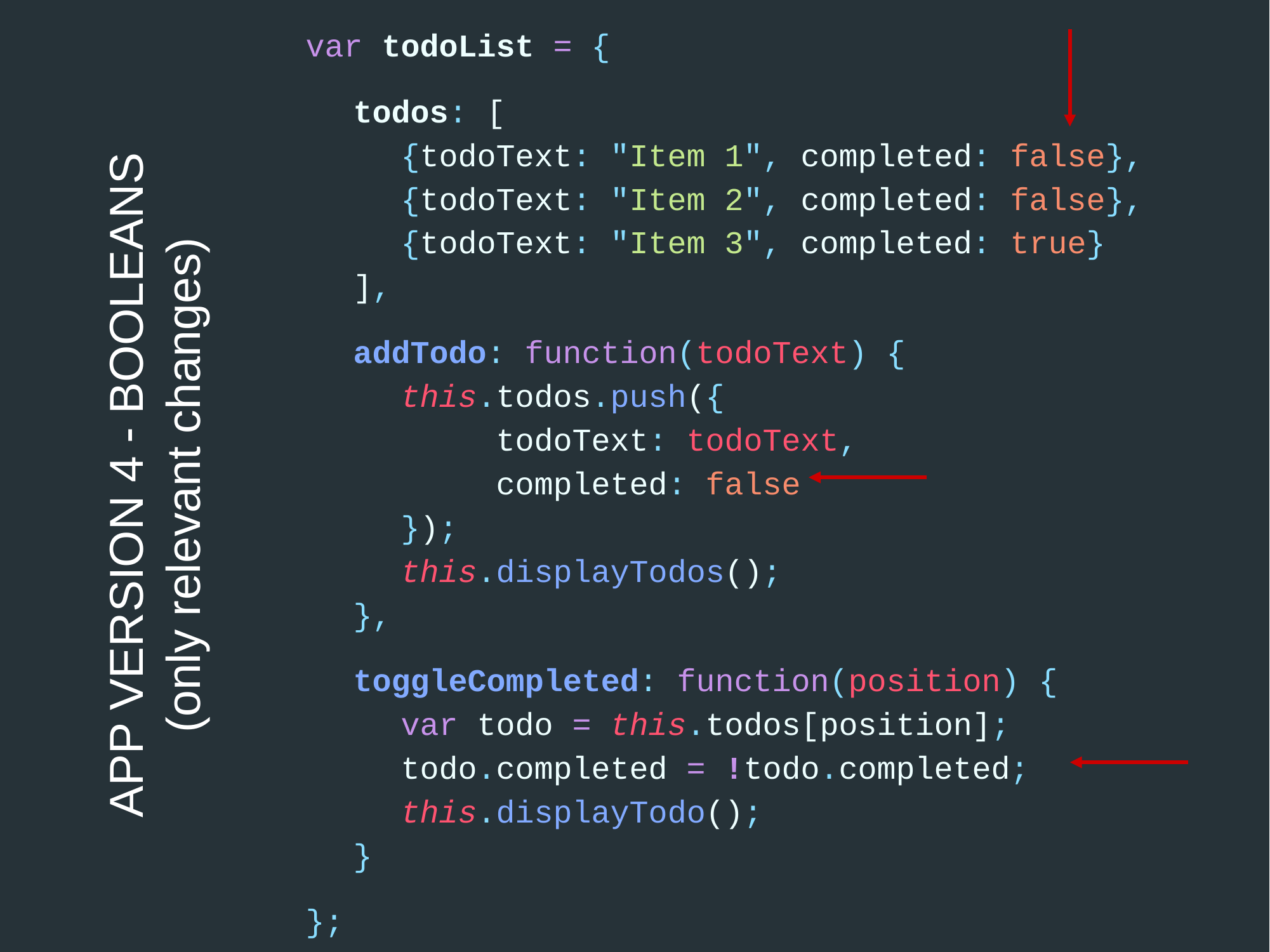

var todoList = {

todos: [
{todoText: "Item 1", completed: false},
{todoText: "Item 2", completed: false},
{todoText: "Item 3", completed: true}
],

addTodo: function(todoText) {
this.todos.push({
	todoText: todoText,
	completed: false
});
this.displayTodos();
},

toggleCompleted: function(position) {
var todo = this.todos[position];
todo.completed = !todo.completed;
this.displayTodo();
}

};

APP VERSION 4 - BOOLEANS
(only relevant changes)